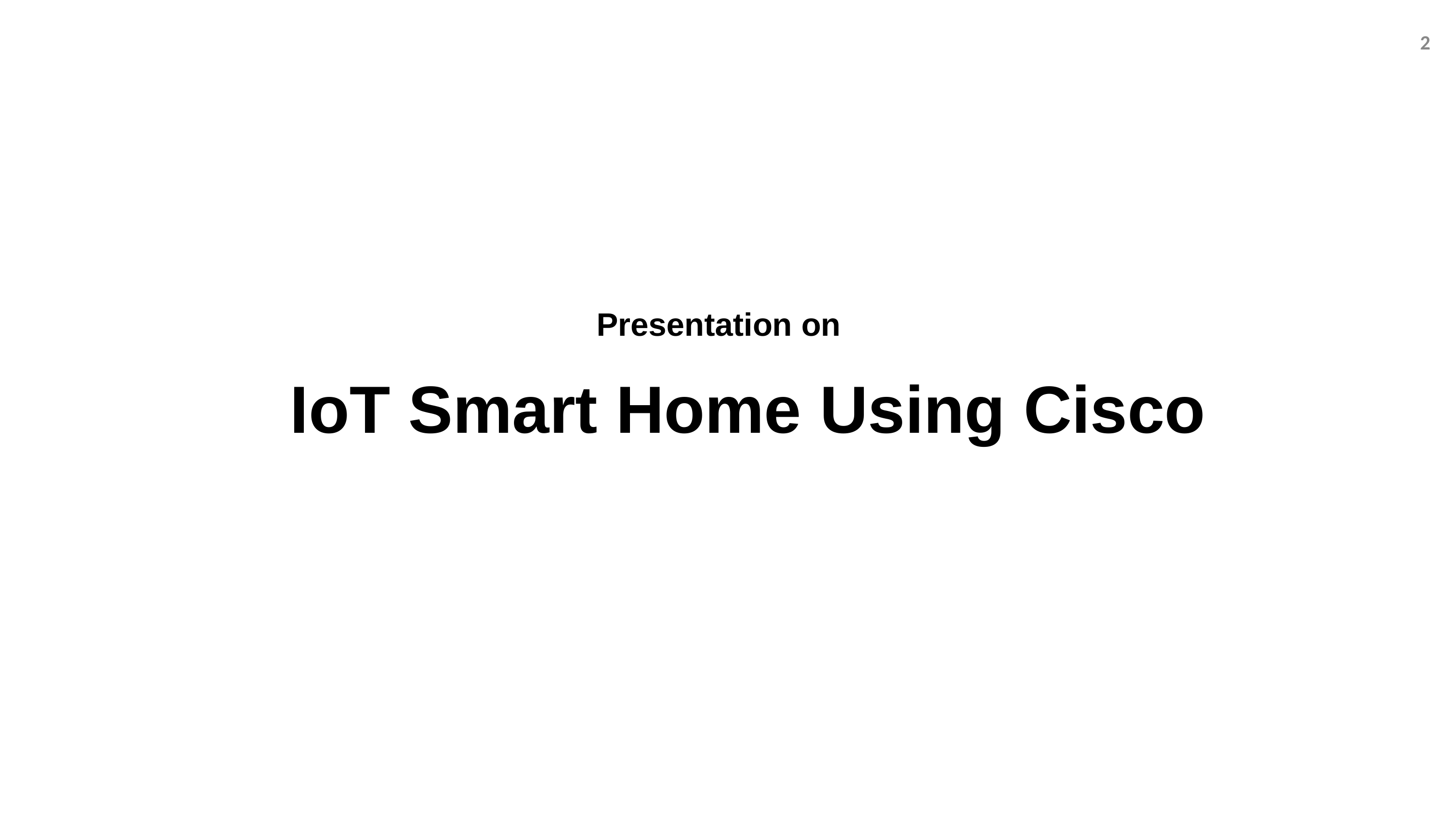

2
2
Presentation on
IoT Smart Home Using Cisco